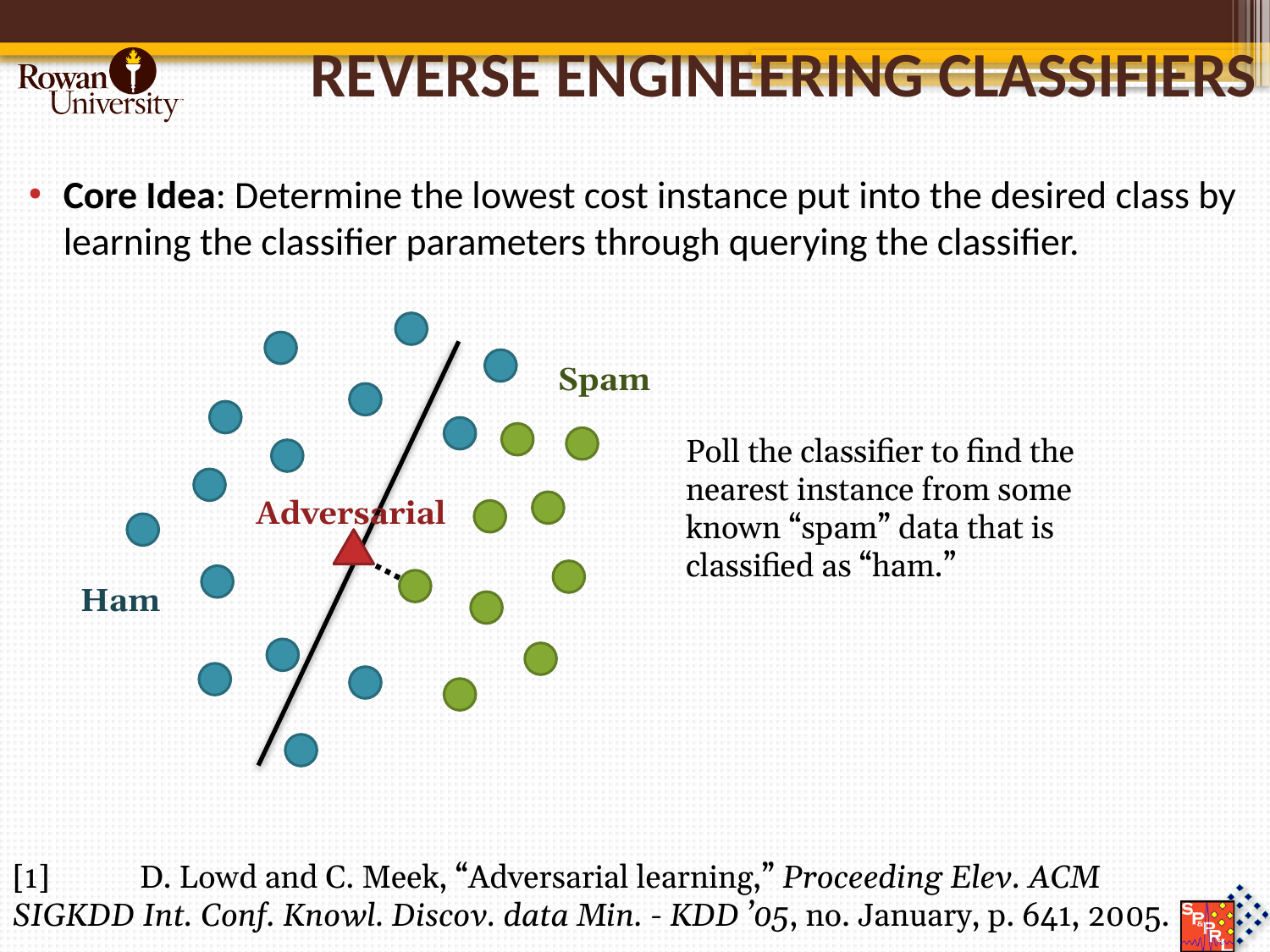

# Reverse Engineering Classifiers
Core Idea: Determine the lowest cost instance put into the desired class by learning the classifier parameters through querying the classifier.

Spam

Poll the classifier to find the nearest instance from some known “spam” data that is classified as “ham.”

Adversarial

Ham

[1]	D. Lowd and C. Meek, “Adversarial learning,” Proceeding Elev. ACM SIGKDD Int. Conf. Knowl. Discov. data Min. - KDD ’05, no. January, p. 641, 2005.